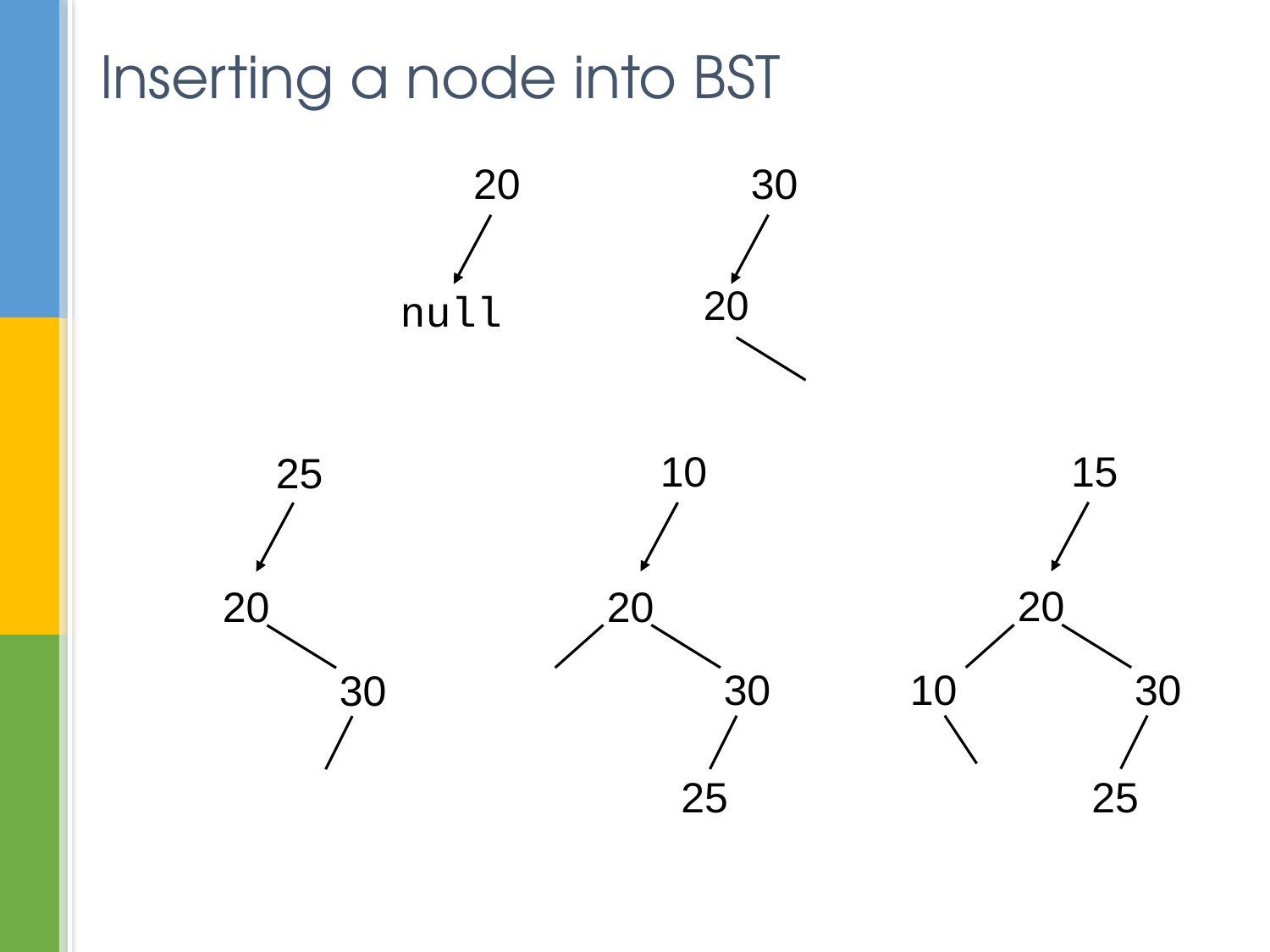

# Inserting a node into BST
20
30

null
20

15
10
25

20
20
20

10
30
30
30

25
25